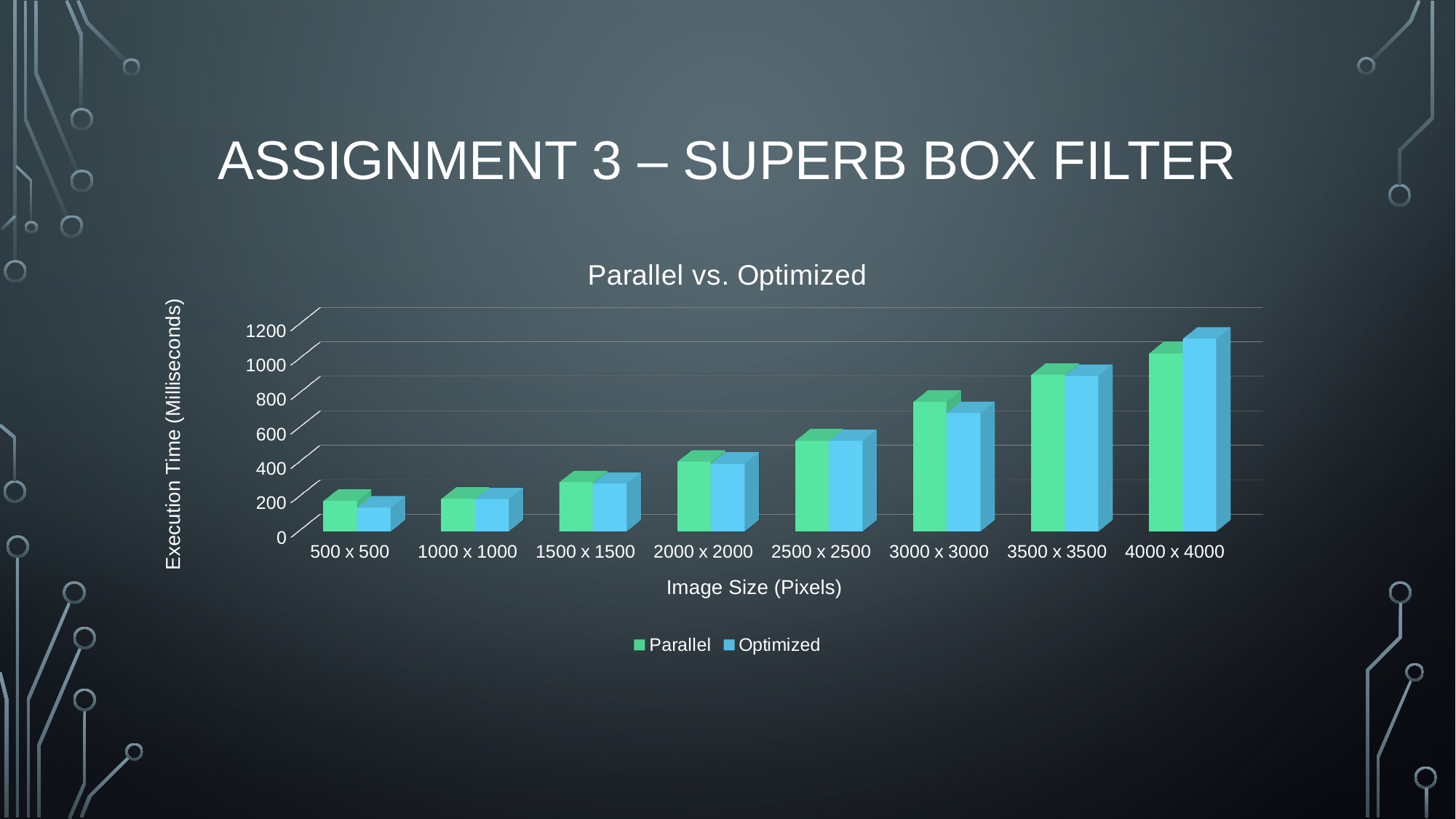

# Assignment 3 – superb box filter

[unsupported chart]